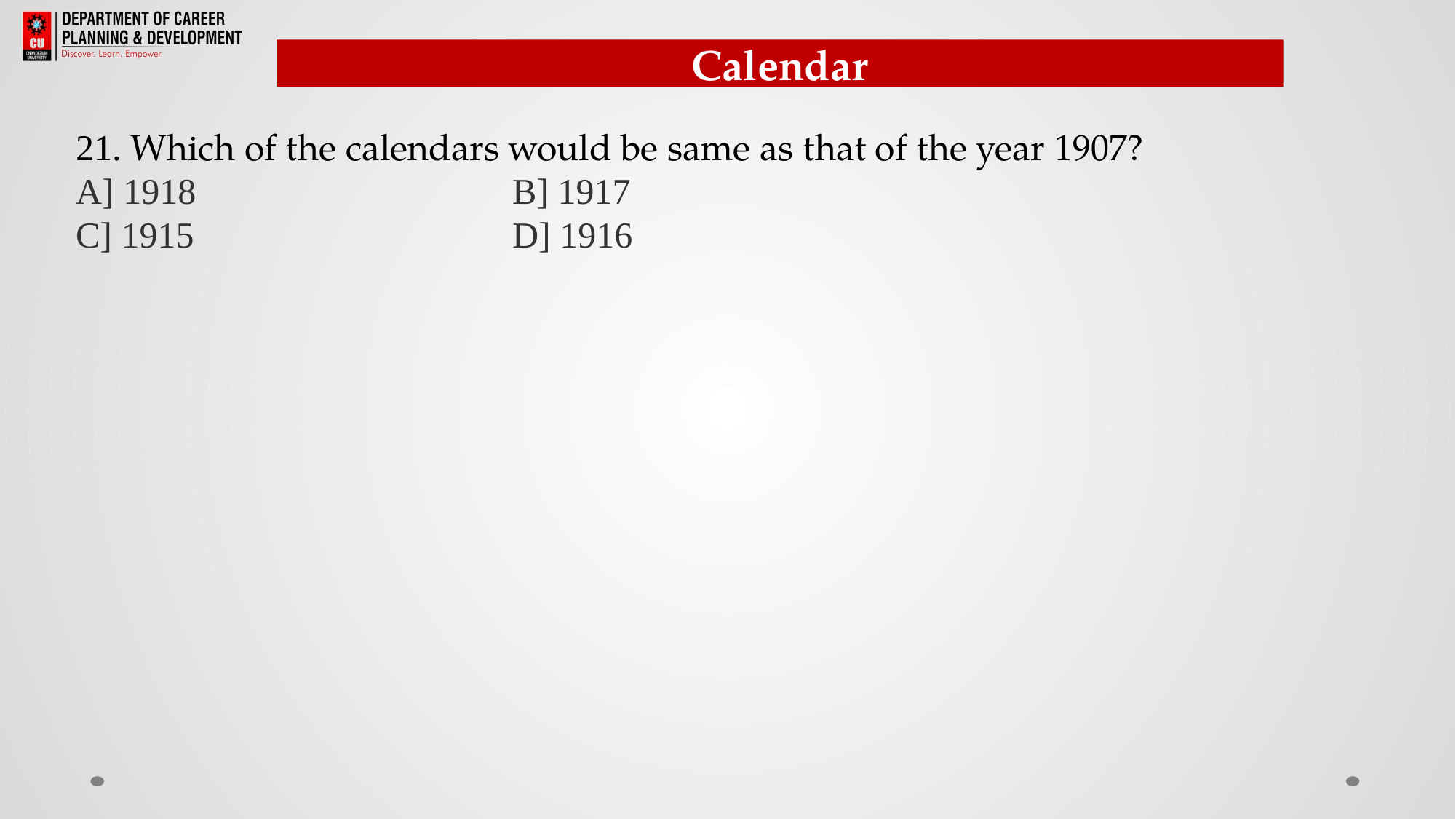

Calendar
21. Which of the calendars would be same as that of the year 1907?
A] 1918              		B] 1917
C] 1915			D] 1916